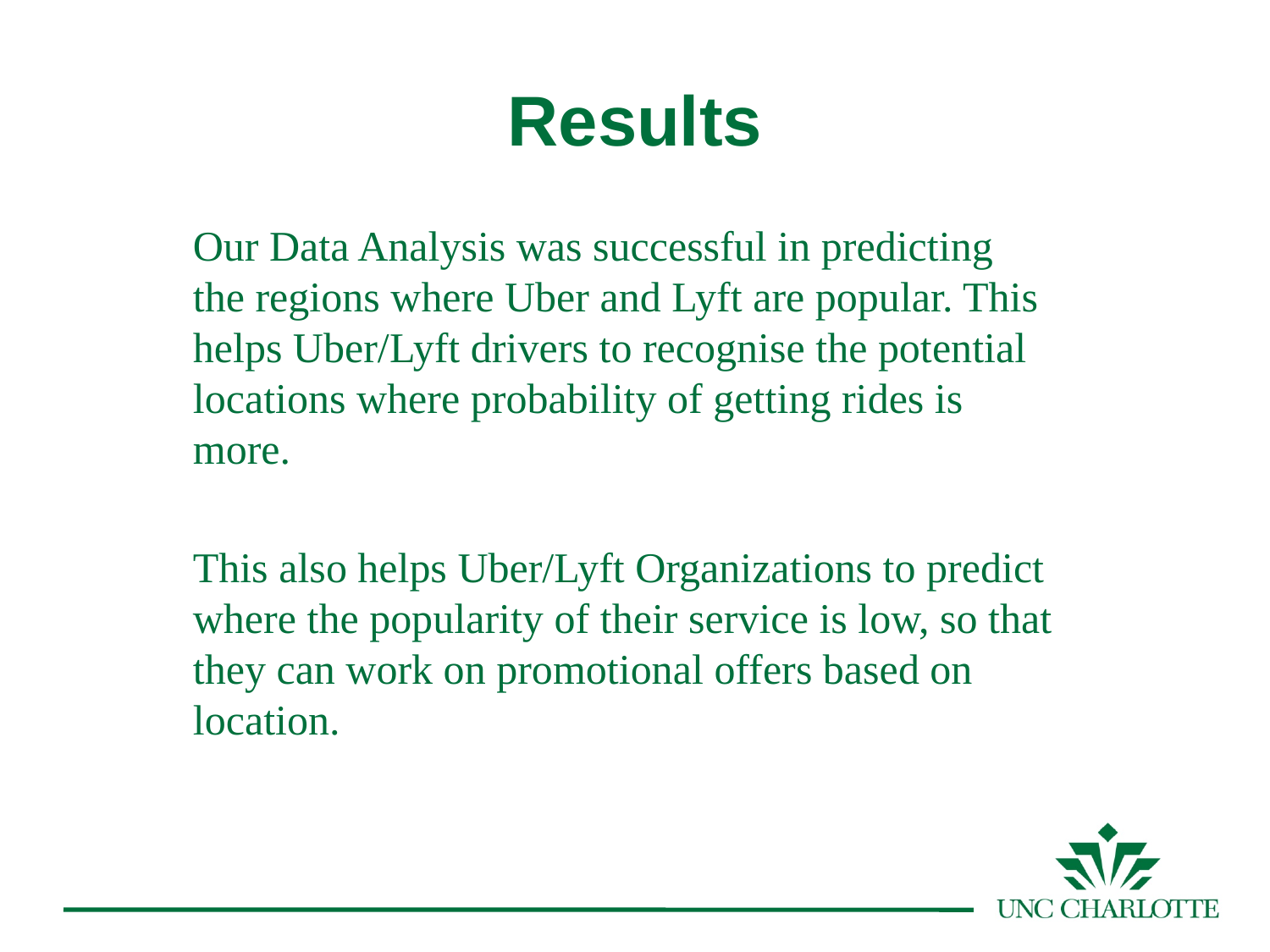

# Results
Our Data Analysis was successful in predicting the regions where Uber and Lyft are popular. This helps Uber/Lyft drivers to recognise the potential locations where probability of getting rides is more.

This also helps Uber/Lyft Organizations to predict where the popularity of their service is low, so that they can work on promotional offers based on location.